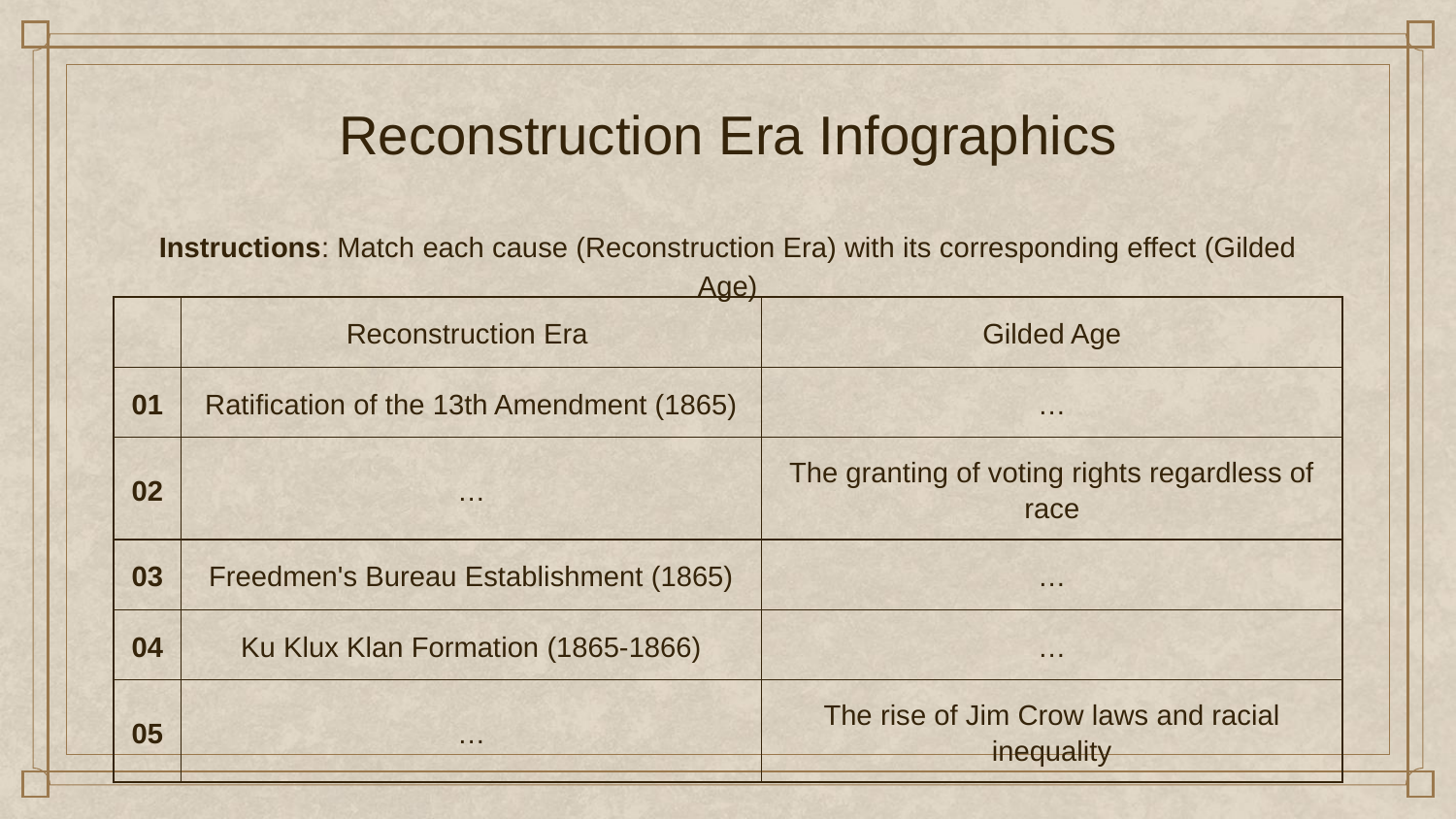

# Reconstruction Era Infographics
Instructions: Match each cause (Reconstruction Era) with its corresponding effect (Gilded Age)
|  | Reconstruction Era | Gilded Age |
| --- | --- | --- |
| 01 | Ratification of the 13th Amendment (1865) | … |
| 02 | … | The granting of voting rights regardless of race |
| 03 | Freedmen's Bureau Establishment (1865) | … |
| 04 | Ku Klux Klan Formation (1865-1866) | … |
| 05 | … | The rise of Jim Crow laws and racial inequality |